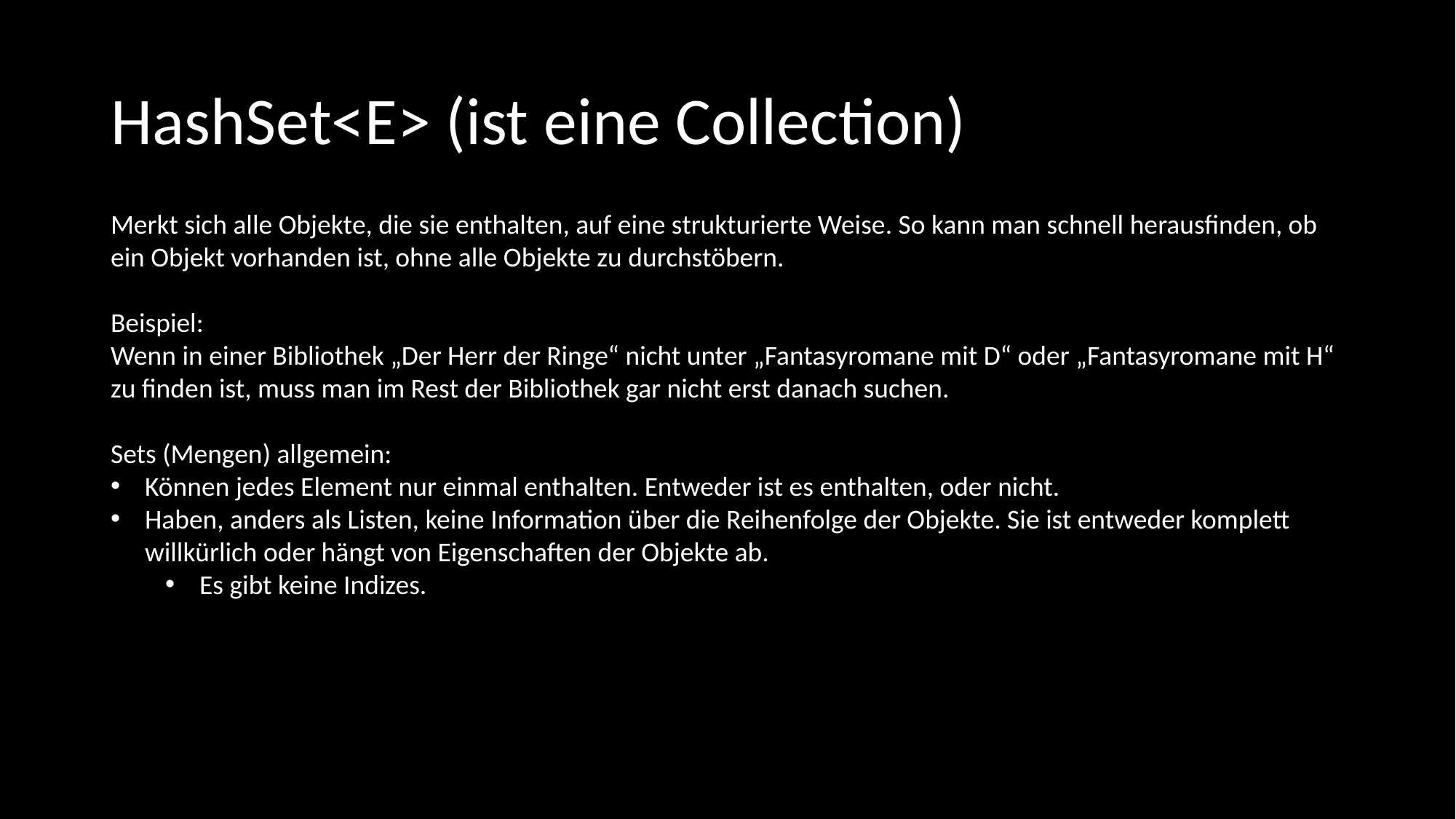

# HashSet<E> (ist eine Collection)
Merkt sich alle Objekte, die sie enthalten, auf eine strukturierte Weise. So kann man schnell herausfinden, ob ein Objekt vorhanden ist, ohne alle Objekte zu durchstöbern.
Beispiel:
Wenn in einer Bibliothek „Der Herr der Ringe“ nicht unter „Fantasyromane mit D“ oder „Fantasyromane mit H“ zu finden ist, muss man im Rest der Bibliothek gar nicht erst danach suchen.

Sets (Mengen) allgemein:
Können jedes Element nur einmal enthalten. Entweder ist es enthalten, oder nicht.
Haben, anders als Listen, keine Information über die Reihenfolge der Objekte. Sie ist entweder komplett willkürlich oder hängt von Eigenschaften der Objekte ab.
Es gibt keine Indizes.